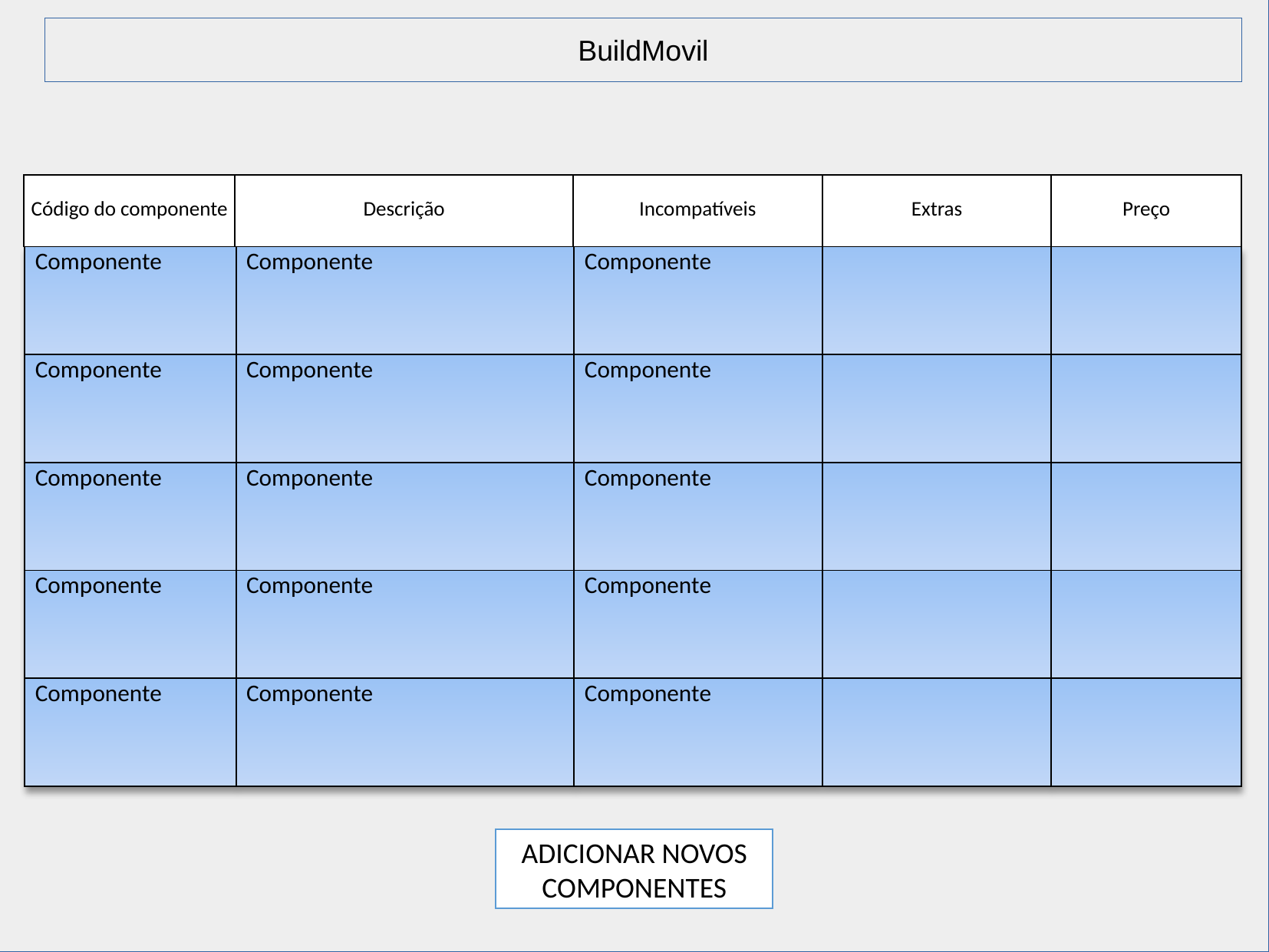

BuildMovil
| Código do componente | Descrição | Incompatíveis | Extras | Preço |
| --- | --- | --- | --- | --- |
| Componente | Componente | Componente |  |  |
| --- | --- | --- | --- | --- |
| Componente | Componente | Componente |  |  |
| Componente | Componente | Componente |  |  |
| Componente | Componente | Componente |  |  |
| Componente | Componente | Componente |  |  |
ADICIONAR NOVOS COMPONENTES